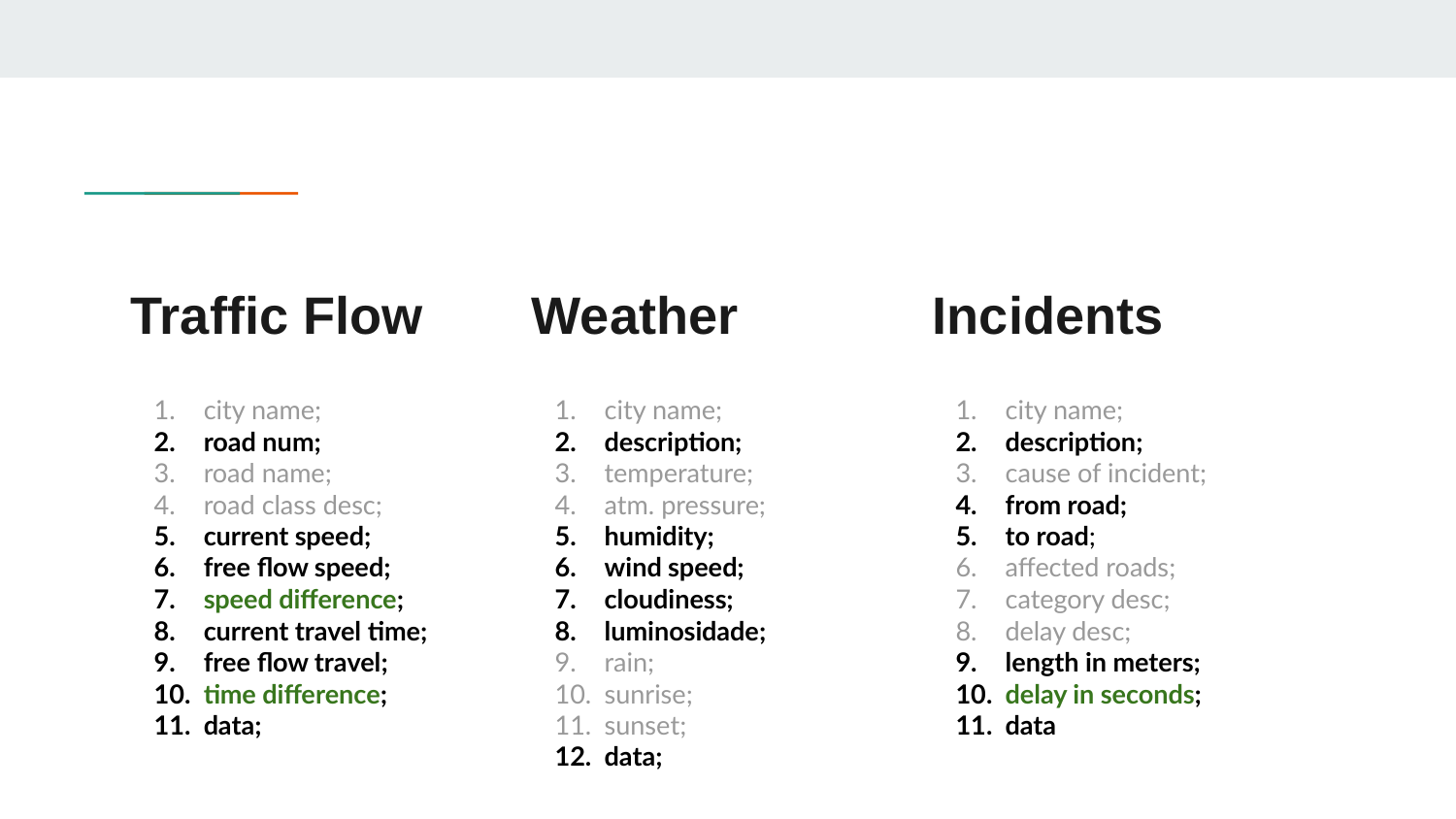

# Traffic Flow
Weather
Incidents
city name;
road num;
road name;
road class desc;
current speed;
free flow speed;
speed difference;
current travel time;
free flow travel;
time difference;
data;
city name;
description;
temperature;
atm. pressure;
humidity;
wind speed;
cloudiness;
luminosidade;
rain;
sunrise;
sunset;
data;
city name;
description;
cause of incident;
from road;
to road;
affected roads;
category desc;
delay desc;
length in meters;
delay in seconds;
data